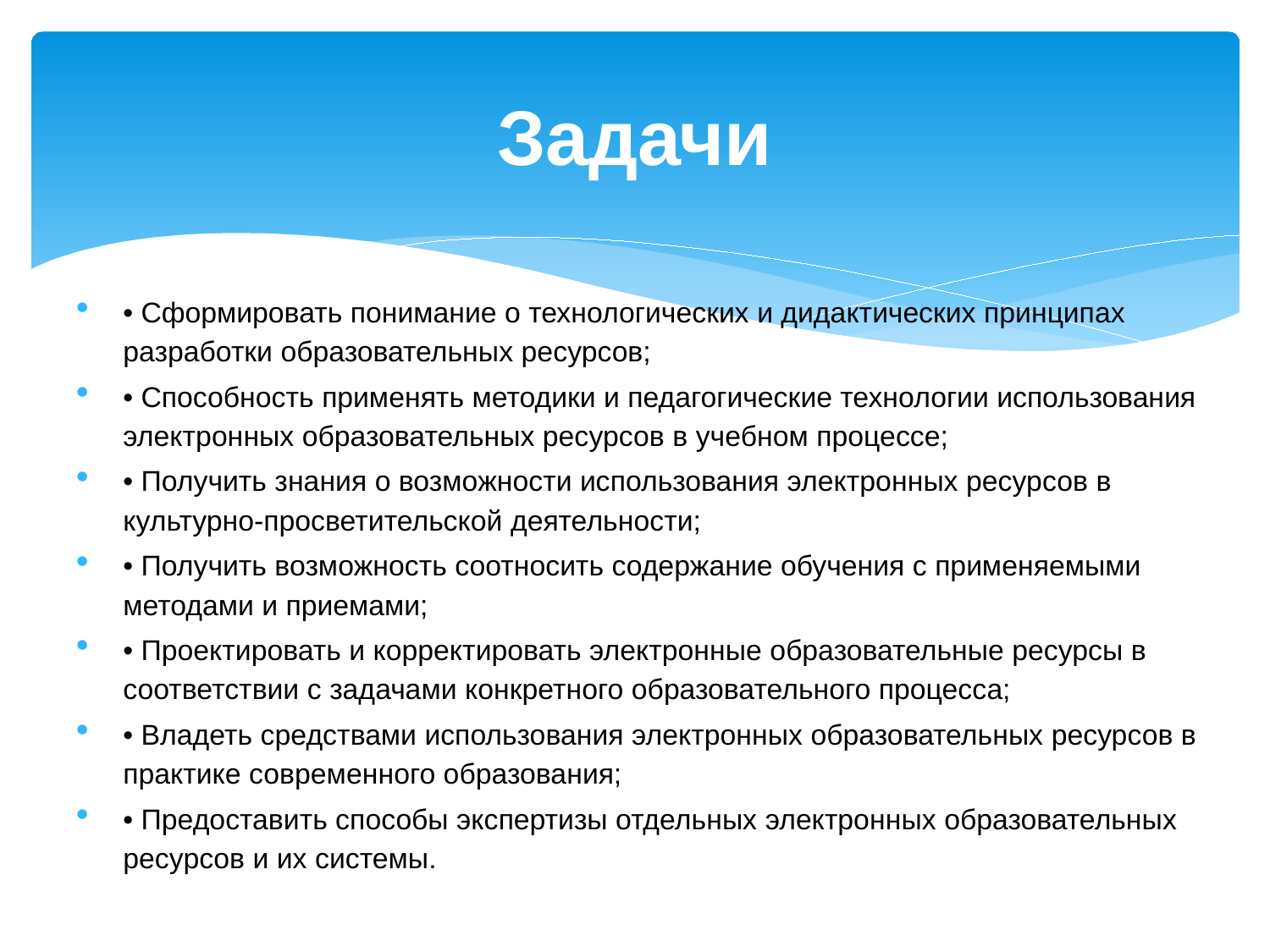

# Задачи

• Сформировать понимание о технологических и дидактических принципах разработки образовательных ресурсов;
• Способность применять методики и педагогические технологии использования электронных образовательных ресурсов в учебном процессе;
• Получить знания о возможности использования электронных ресурсов в культурно-просветительской деятельности;
• Получить возможность соотносить содержание обучения с применяемыми методами и приемами;
• Проектировать и корректировать электронные образовательные ресурсы в соответствии с задачами конкретного образовательного процесса;
• Владеть средствами использования электронных образовательных ресурсов в практике современного образования;
• Предоставить способы экспертизы отдельных электронных образовательных ресурсов и их системы.